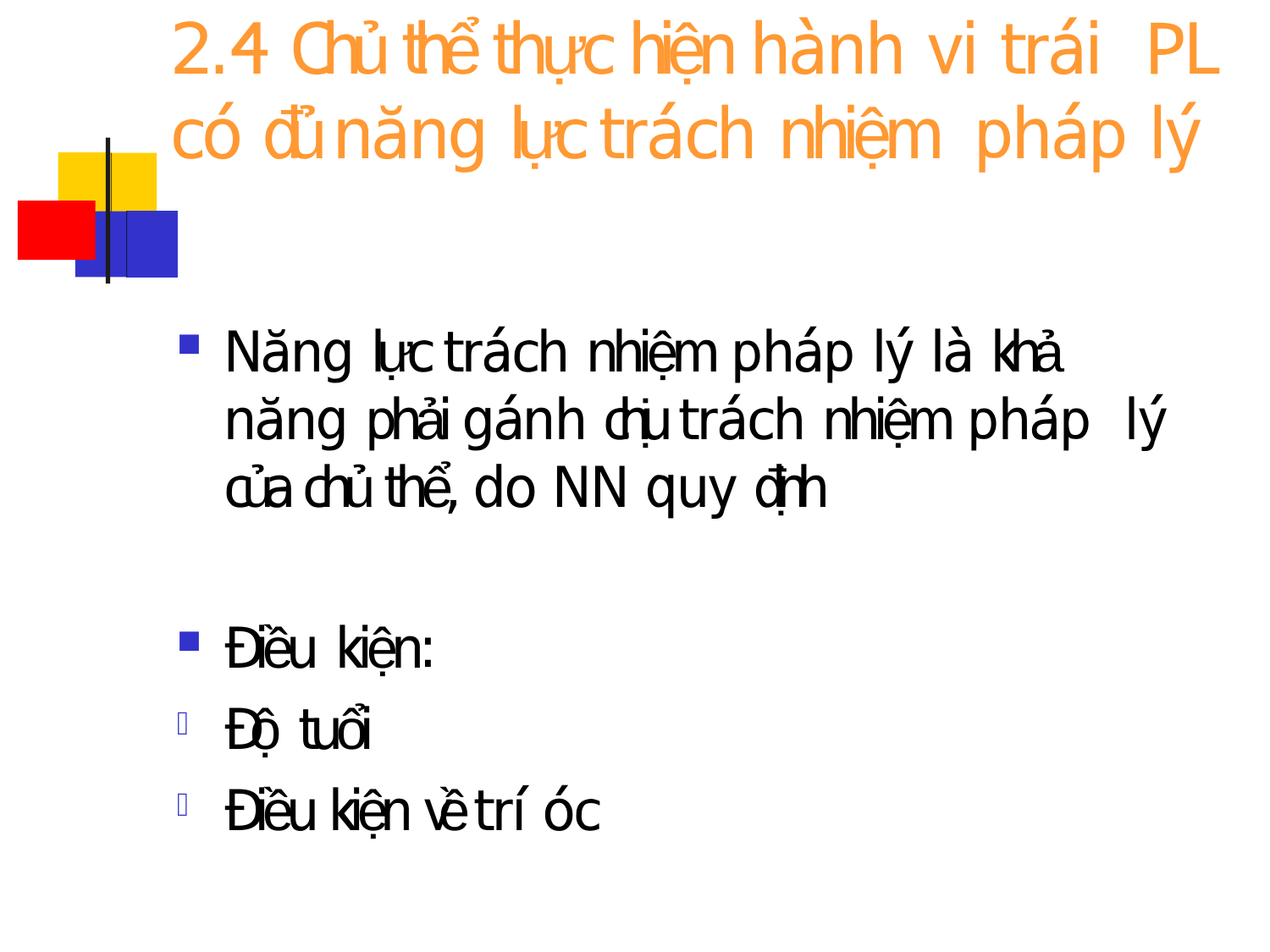

# 2.4 Chủ thể thực hiện hành vi trái  PL có đủ năng lực trách nhiệm  pháp lý
Năng lực trách nhiệm pháp lý là khả  năng phải gánh chịu trách nhiệm pháp  lý của chủ thể, do NN quy định

Điều kiện:
Độ tuổi
Điều kiện về trí óc